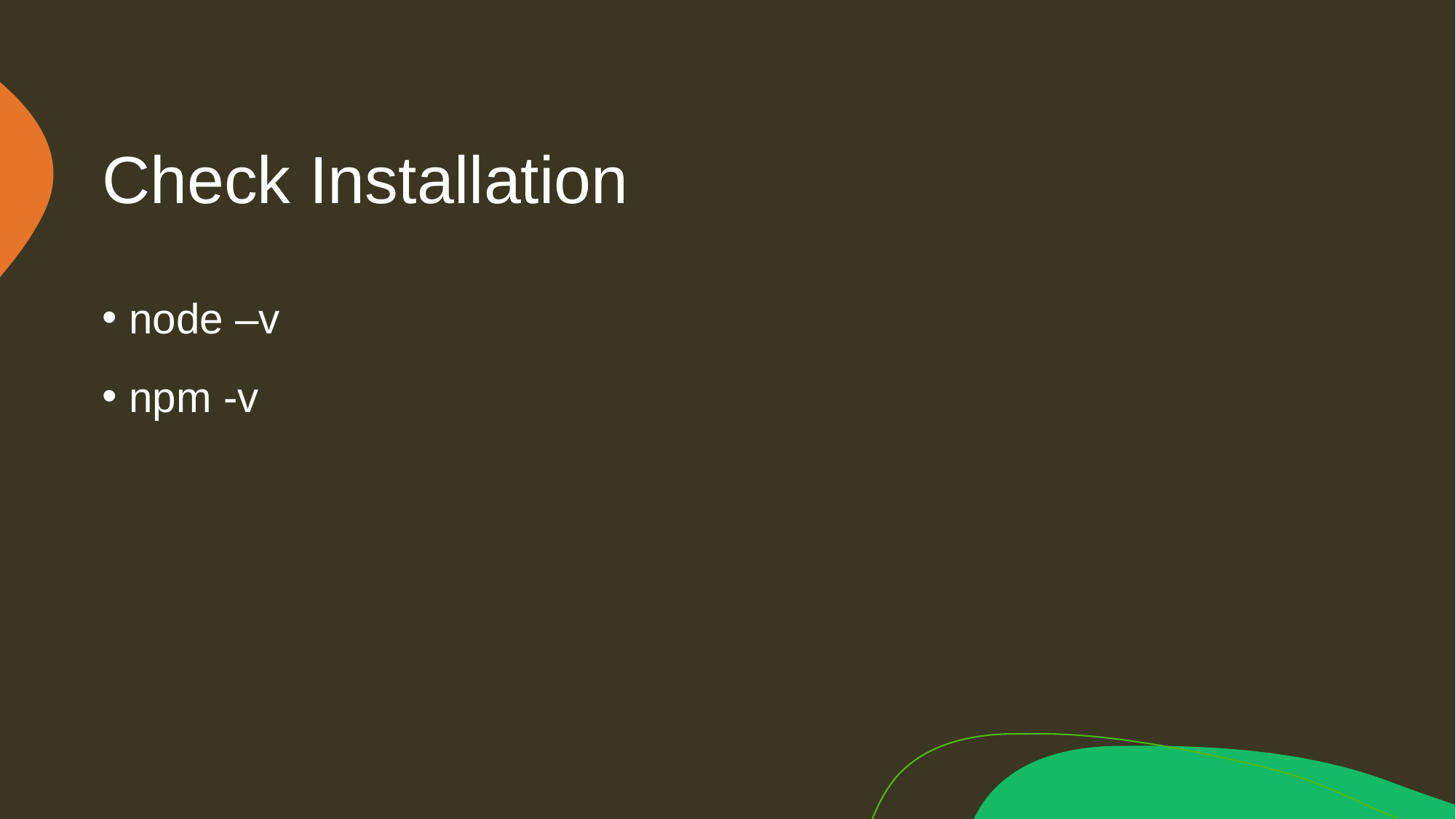

# Check Installation
node –v
npm -v